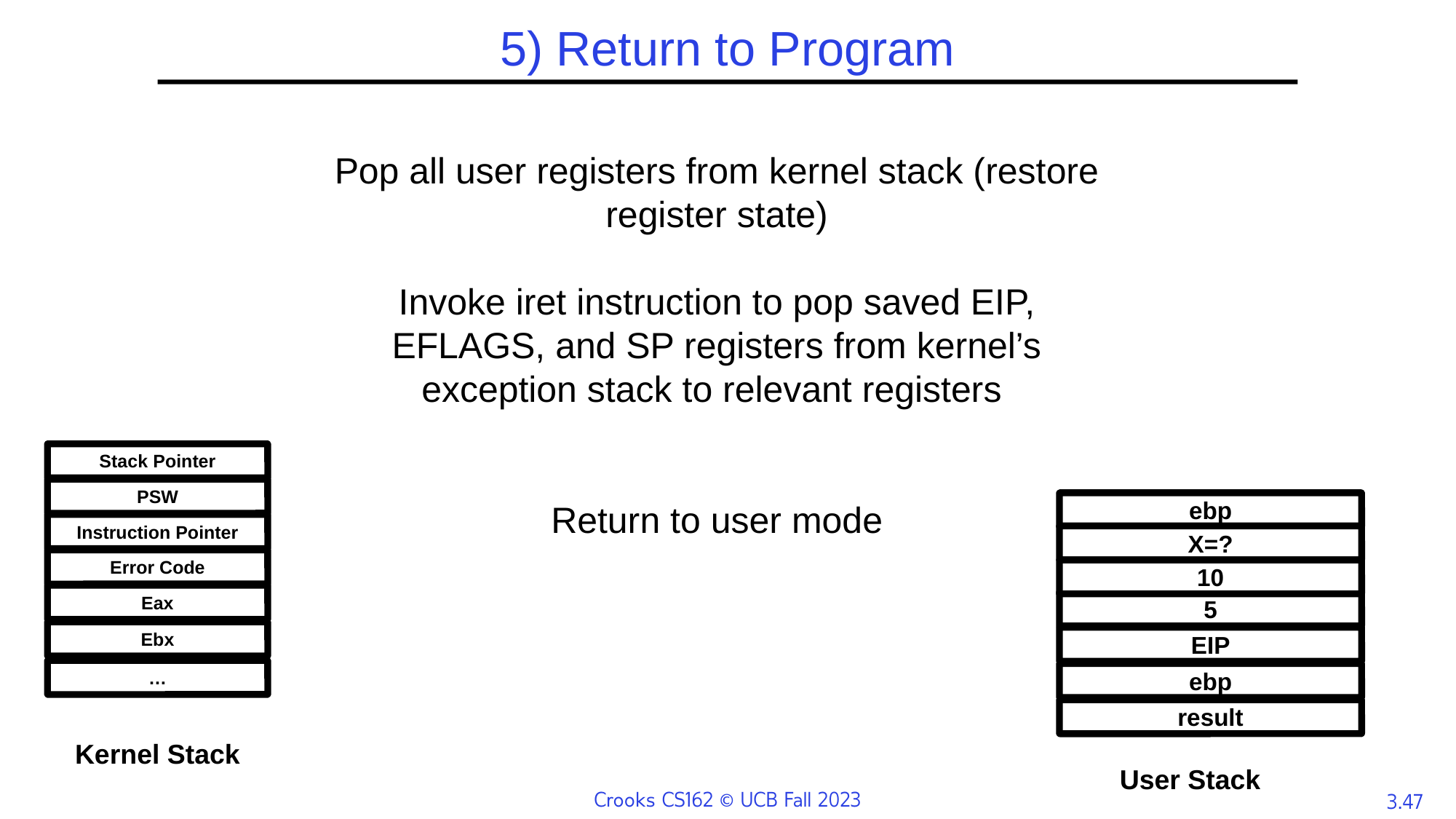

# 5) Return to Program
Pop all user registers from kernel stack (restore register state)

Invoke iret instruction to pop saved EIP, EFLAGS, and SP registers from kernel’s exception stack to relevant registers

Return to user mode
Stack Pointer
PSW
ebp
Instruction Pointer
X=?
Error Code
10
Eax
5
Ebx
EIP
…
ebp
result
Kernel Stack
User Stack